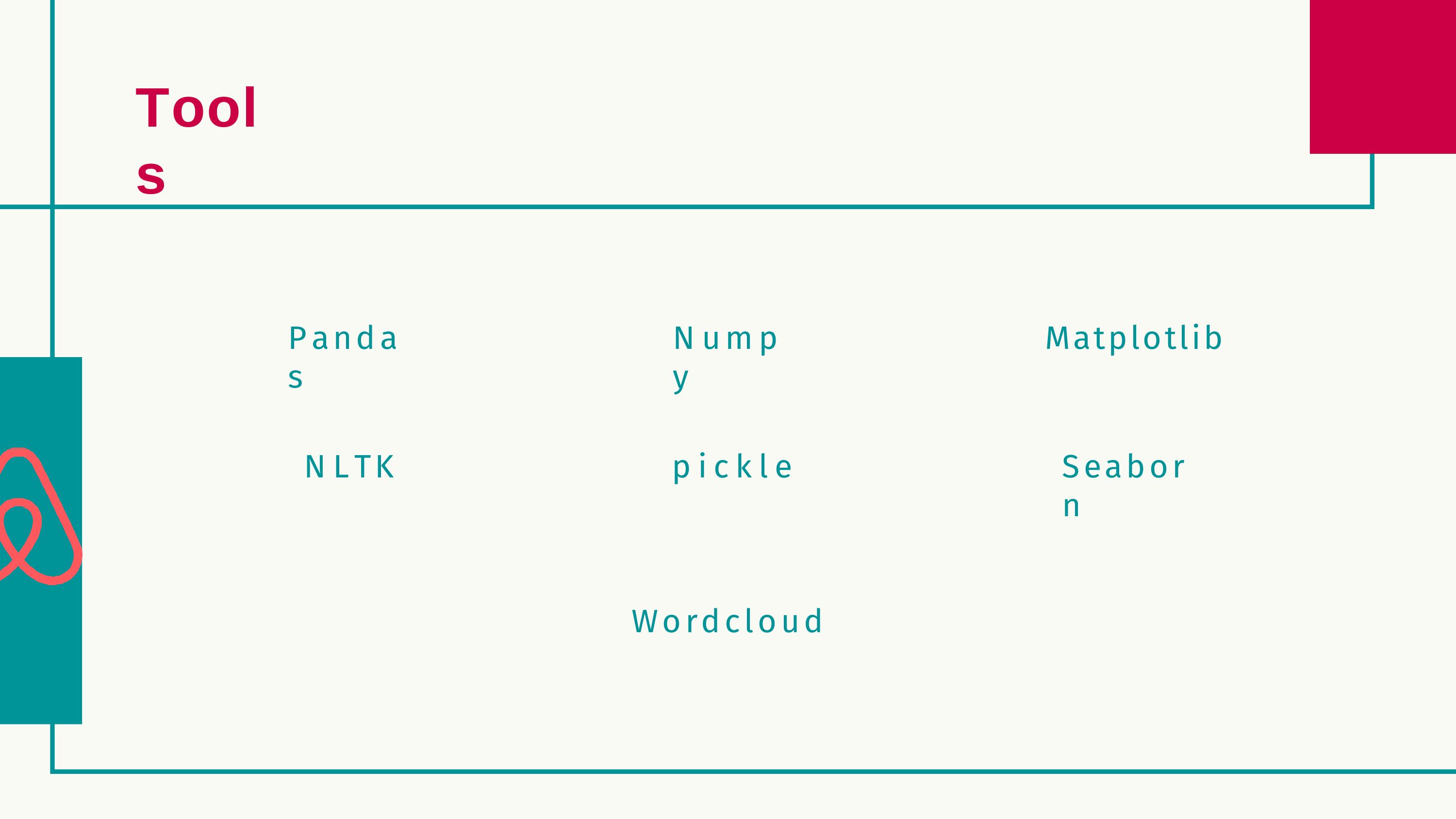

# Tools
Pandas
Numpy
Matplotlib
NLTK
pickle
Seaborn
Wordcloud